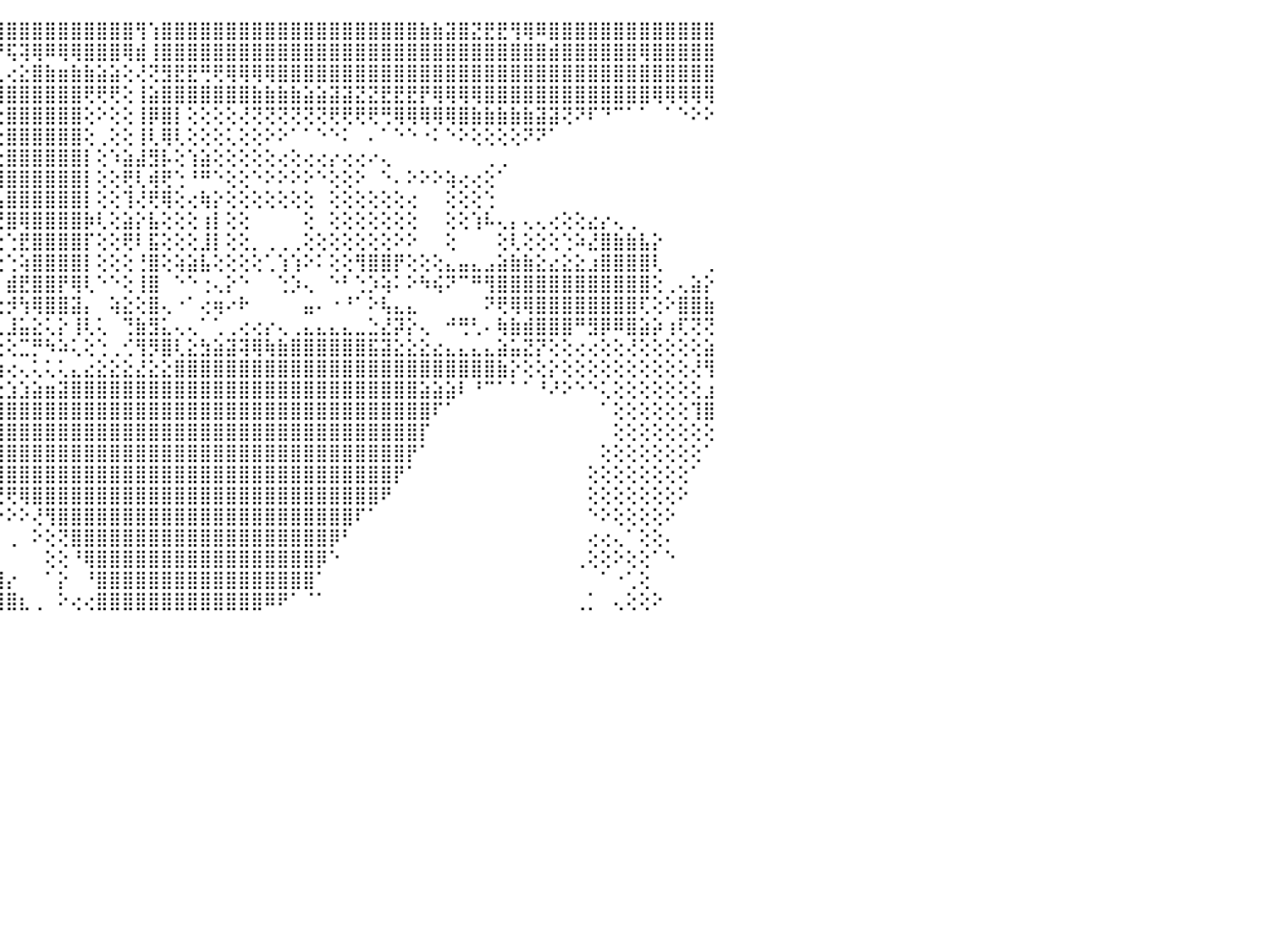

⢔⢕⢕⢕⢱⣷⣷⣷⣷⣿⣷⣧⡕⣿⢿⢏⣧⢸⣿⡕⣿⣗⣇⢕⢕⣿⡇⢸⣿⡿⠞⣻⣵⣷⣾⣿⣿⣿⣿⣿⣿⣿⣿⣿⣿⣿⣿⣿⣿⣿⣿⣿⣿⣿⣿⢻⢱⣿⣿⣿⣿⣿⣿⣿⣿⣿⣿⣿⣿⣿⣿⣿⣿⣿⣿⣿⣿⣷⣷⣽⣿⣝⣟⣟⢻⢿⠿⣿⣿⣿⣿⣿⣿⣿⣿⣿⣿⣿⣿⣿⠀
⢕⢕⢕⣵⣾⣿⣿⣿⣿⢿⢿⢿⢿⣇⢕⢅⣾⣮⡟⢏⢿⣿⣷⣕⡱⣿⣟⣹⣿⣿⣿⣿⣿⣿⣿⣿⣿⣿⣿⣿⣿⣿⡿⢿⡟⢯⢽⢿⠿⢿⢿⣿⣿⣿⢿⣾⢸⣿⣿⣿⣿⣿⣿⣿⣿⣿⣿⣿⣿⣿⣿⣿⣿⣿⣿⣿⣿⣿⣿⣿⣿⣿⣿⣿⣿⣿⣿⣾⣿⣿⣿⣿⣿⣿⢿⣿⣿⣿⣿⣿⠀
⢕⢕⢕⢟⣟⣟⣟⣟⡟⢕⢞⢗⣱⣿⡧⢱⣧⡕⣿⣇⡜⢏⣝⣵⣶⣿⣿⣿⣿⣿⣿⣿⣿⣿⣿⣿⣿⣿⡿⢯⠝⢃⢙⢅⢅⢔⣕⣿⣷⣶⣷⣷⣵⣵⢕⢜⢝⣻⣟⣟⢛⢟⢿⢿⢿⢿⣿⣿⣿⣿⣿⣿⣿⣿⣿⣿⣿⣿⣿⣿⣿⣿⣿⣿⣿⣿⣿⣿⣿⣿⣿⣿⣿⣿⣿⣿⣿⣿⣿⣿⠀
⣕⡕⣽⣿⣿⣿⣿⣿⣿⣷⣵⣵⣟⡿⢧⢸⣿⣗⣿⣷⣷⣿⣿⣿⣿⣿⣿⣿⣿⣿⡿⢟⢟⠝⢝⢘⢝⢅⢔⢔⢕⢕⢕⢕⢽⣿⣿⣿⣿⣿⣿⢟⢟⢟⢕⢸⣵⣿⣿⣿⣿⣿⣿⣿⣷⣷⣷⣷⣵⣵⣽⣽⣝⣝⣟⣟⣟⡟⢿⢿⢿⢿⣿⣿⣿⣿⣿⣿⣿⣿⣿⣿⣿⣿⣿⢿⢿⢿⢿⢿⠀
⣿⣿⣿⣿⣿⣿⣿⣿⣿⣿⣿⣿⣧⢿⣿⣿⣿⣿⣿⣿⣿⣿⣿⣿⣿⡿⢿⠟⢇⢙⢅⢕⢕⢕⢕⢕⢕⢕⢕⢕⢑⠑⠁⠀⢕⣿⣿⣿⣿⣿⣿⢕⠕⢕⢕⢸⡿⣿⡇⢕⢕⢕⢕⢜⢝⢝⢝⢝⢝⢝⢟⢟⢟⢟⢛⢿⢿⢿⢿⢿⣿⣷⣷⣷⣷⣷⣽⣽⢝⠝⠏⠙⠉⠁⠁⠀⠁⠑⠕⠕⠀
⣿⣿⣿⣿⣿⣿⣿⣿⣿⣿⣿⣿⣿⢱⣿⢟⢟⡿⢿⢟⠟⢝⢑⢌⢕⢔⢕⢕⢕⢕⢕⢕⠕⢕⢕⢕⢕⢕⢕⢕⢕⠀⠀⠀⢕⣿⣿⣿⣿⣿⣿⢕⢀⢕⢕⢸⢇⢿⢇⢕⢕⢕⢅⢕⢕⠕⠕⠁⠁⠑⠑⠅⠀⠄⠁⠑⠑⠐⠅⠑⠕⢕⢕⢕⢕⠝⠝⠁⠀⠀⠀⠀⠀⠀⠀⠀⠀⠀⠀⠀⠀
⢿⣿⣿⣿⣿⣿⣿⣿⢏⢕⢜⢻⣿⣷⣵⣕⢕⢅⢔⢕⠕⠕⢕⢕⢕⢕⢕⢕⢕⢑⢕⢕⢕⠑⠀⠀⠀⠀⠀⠀⢄⠀⠀⠀⣕⣿⣿⣿⣿⣿⣿⡇⢕⠱⣵⣼⣻⡧⢕⢱⣵⢕⢕⢕⢕⢕⢔⢕⢔⢔⡔⢔⢔⠔⢄⠀⠀⠀⠀⠀⠀⠀⢀⢀⠀⠀⠀⠀⠀⠀⠀⠀⠀⠀⠀⠀⠀⠀⠀⠀⠀
⣱⣿⣿⣿⣿⣿⢿⢕⢕⢕⢕⢕⢏⢝⣟⣏⡕⠕⢕⢕⢔⢄⠁⠁⠀⠀⠀⠀⠱⣾⣿⣧⡕⠀⢄⢄⢄⢔⢔⢔⢕⢄⢕⢔⢿⣿⣿⣿⣿⣿⣿⡇⢕⢕⢟⢇⢾⢟⢑⠘⠛⠑⢕⢕⠑⠕⠕⠕⠕⠑⢕⢕⠕⠀⠑⠄⠕⠕⠕⢵⢔⢔⢕⠁⠀⠀⠀⠀⠀⠀⠀⠀⠀⠀⠀⠀⠀⠀⠀⠀⠀
⣿⢟⢝⢝⢕⢕⢕⢕⢕⢕⢕⢕⢕⢕⢕⢕⢕⢕⢕⢕⢕⢕⢄⢄⢔⢕⢱⢷⢸⣿⣿⣿⡇⠁⢁⢁⢅⣥⣥⣤⢅⢕⢕⢄⢠⣿⣿⣿⣿⣿⣿⡇⢕⢕⢹⢜⢟⢿⢕⢔⢷⡕⢕⢕⢕⢕⢕⢕⢕⠀⢕⢕⢕⢕⢕⢕⢔⠀⠀⢕⢕⢕⢑⠀⠀⠀⠀⠀⠀⠀⠀⠀⠀⠀⠀⠀⠀⠀⠀⠀⠀
⣿⢕⢕⢕⢕⢕⢕⢕⢕⢕⢕⢕⢕⡕⢕⢵⣷⢇⡕⢕⢕⢕⢸⢄⢔⢔⢕⠀⢔⢹⢿⢿⢇⢕⢕⢕⢕⣿⣿⢹⢕⢕⢕⢕⢜⣿⢿⣿⣿⣿⣿⡷⢇⢕⣵⡕⣧⢕⢕⢕⢰⡇⢕⢕⠀⠀⠀⠀⢕⠀⢕⢕⢕⢕⢕⢕⢕⠀⠀⢕⢕⢱⠧⢄⡄⢄⢄⢔⢕⢕⣔⡔⢄⢀⠀⠀⠀⠀⠀⠀⠀
⣿⡕⢕⢕⢕⢕⢕⢕⢕⢕⢕⢕⢕⢕⢵⢾⣷⡷⡕⢕⣕⣕⣕⣕⣕⣕⡕⠅⢕⢕⢿⢿⢧⢅⢕⢕⢕⢟⢻⢜⢕⢕⢕⢕⢕⢑⣟⣿⣿⣿⣿⡏⢕⢕⢟⠇⣯⢕⢕⢕⣸⡇⢕⢕⡀⢀⢀⢀⢕⢕⢕⢕⢕⢕⢕⠕⠕⠀⠀⢕⠀⠀⠀⢕⢇⢕⢕⢕⢑⠵⣜⣿⣷⣷⣧⡕⠀⠀⠀⠀⠀
⣿⡇⢕⢕⢕⢕⢕⢕⢕⢕⡕⢝⢝⡕⢔⢔⢔⡠⢎⢝⢝⢝⣽⣯⢍⢍⠉⠉⠉⠉⢪⡔⢳⢕⢕⢕⢕⢅⢅⢅⢕⢕⢕⢕⢑⢑⢵⣿⣿⣿⣿⡇⢕⢕⢕⢘⣿⢕⢵⣵⣧⢕⢕⢕⢕⢁⢱⢱⠕⠅⢕⢕⢻⣿⣿⡟⢕⢕⢕⣄⣤⣄⣠⣵⣷⣷⣕⣔⣕⣕⣰⣿⣿⣿⣿⢇⠀⠀⠀⢀⠀
⣿⢇⢕⢕⢕⢕⢕⢕⣞⡟⠑⢜⢅⢕⢀⣼⣧⣷⣷⣷⣷⣿⣽⣞⣞⣳⣶⣴⣴⣦⣔⣱⢕⢕⢄⣷⣶⢕⢕⢕⢕⢘⢕⠁⠀⣾⣟⣿⣿⡟⢿⢇⠑⠑⢕⢸⣿⠀⠑⠑⢐⢄⡕⠑⠀⠀⢑⡱⢄⠀⠑⠃⢑⡱⢵⠅⠕⠳⢮⠝⠉⠛⢻⣿⣿⣿⣿⣿⣿⣿⣿⣿⣿⣿⣿⢕⢀⢄⣵⡕⠀
⢇⢕⢕⢕⢕⢕⢕⠀⠅⢕⠕⢔⠜⠗⠇⠜⣿⣿⣿⡏⠹⣿⣿⣿⣿⣿⣿⣿⣿⣿⣿⣿⢕⢜⢕⠿⠻⣕⠗⢔⡤⠁⢀⠁⢐⡺⢳⢿⣿⣿⣽⡄⠀⢵⣕⢕⣿⢄⠐⠁⢔⢶⠔⠗⠀⠀⠀⠀⣤⠄⠐⠘⠁⠕⢧⣄⣄⠀⠀⠀⠀⠀⠝⢟⢿⢿⣿⣿⣿⣿⣿⣿⣿⣿⢏⢕⠕⣿⣿⣷⠀
⣧⣥⣵⣕⣕⣱⣧⡑⢕⢅⣔⡑⢀⢀⢀⠀⠁⢑⢙⠁⠀⠉⠉⠹⠍⠍⠍⠍⠅⠅⠁⢀⢕⢕⢄⢄⢄⢝⠀⠀⢄⠀⠄⠀⢄⣸⣥⣕⢅⡕⢸⢇⢅⠀⢙⣷⣻⣅⢄⢄⠁⢁⢀⢔⢔⡔⢄⢀⣄⣄⣄⣄⣀⣑⣜⡽⡕⢄⠀⠚⢛⢃⠄⢷⣷⣾⣿⣿⣿⠛⣻⡿⠿⣿⣵⡵⢰⢏⢝⢝⠀
⠻⣿⣿⣿⣿⣿⣿⣿⠕⢕⢜⣾⣻⣷⣕⣔⣐⣄⡄⢀⢀⢀⢀⢀⢀⢀⢀⢀⢀⢀⢀⣕⣳⣷⣷⣷⣷⣵⣥⣷⣳⣶⢶⢷⢕⢕⣉⡛⠳⠵⢅⢕⢑⢀⢊⢻⡻⣿⢇⣕⣳⣵⣽⢽⢿⢷⣷⣿⣿⣿⣿⣿⣿⣯⣽⣕⣕⣕⣔⣄⣄⣄⣄⣵⣥⣝⡝⢕⢕⢔⢔⢕⢕⢜⢕⢕⢕⢕⢕⣵⠀
⠀⠈⠙⢿⣿⣿⣿⣿⡔⢕⢕⢹⣿⣿⣿⣿⣿⣿⣷⣷⣵⣵⣵⣵⣵⣵⣷⣷⣷⣷⣷⣷⣿⣿⣿⣿⣿⣿⣿⣿⣿⣿⣿⢿⢷⢔⢄⢅⢅⢅⣄⣔⣕⣕⣕⣜⣕⣕⣿⣿⣿⣿⣿⣿⣿⣿⣿⣿⣿⣿⣿⣿⣿⣿⣿⣿⣿⣿⣿⣿⣿⣿⣿⣷⡕⢕⢕⡕⢕⢕⢕⢕⢕⢕⢕⢕⢕⢕⢜⢻⠀
⠀⠀⠀⠀⠁⠙⠛⠛⠇⢕⢕⢸⣿⣿⣿⣿⣿⣿⣿⣿⣿⣿⣿⣿⣿⣿⣿⣿⣿⣿⣿⣿⣿⣿⣿⣿⣿⣿⣿⣿⣿⣯⣵⣜⣕⣱⣱⣵⣶⣽⣿⣿⣿⣿⣿⣿⣿⣿⣿⣿⣿⣿⣿⣿⣿⣿⣿⣿⣿⣿⣿⣿⣿⣿⣿⣿⣿⣵⣵⣵⠇⠘⠉⠁⠁⠁⠘⠜⠕⠑⠑⢅⢕⢕⢕⢕⢕⢕⢕⣰⠀
⠀⠀⠀⠀⠀⠀⠀⠀⠀⠕⢕⢕⣿⣿⣿⣿⣿⣻⣿⣿⣿⣿⣟⣟⣽⣽⣿⣿⣿⣿⣿⣿⣿⣿⣿⣿⣿⣿⣿⣿⣿⣿⣿⣿⣿⣿⣿⣿⣿⣿⣿⣿⣿⣿⣿⣿⣿⣿⣿⣿⣿⣿⣿⣿⣿⣿⣿⣿⣿⣿⣿⣿⣿⣿⣿⣿⣿⣿⠏⠁⠀⠀⠀⠀⠀⠀⠀⠀⠀⠀⠀⠁⢕⢕⢕⢕⢕⢕⢹⣿⠀
⠀⠀⠀⠀⠀⠀⠀⠀⠀⠀⠁⢕⣿⣿⣿⣿⣿⣿⣿⣿⣿⣿⣿⣿⣿⣿⣿⣿⣿⣿⣿⣿⣿⣿⣿⣿⣿⣿⣿⣿⣿⣿⣿⣿⣿⣿⣿⣿⣿⣿⣿⣿⣿⣿⣿⣿⣿⣿⣿⣿⣿⣿⣿⣿⣿⣿⣿⣿⣿⣿⣿⣿⣿⣿⣿⣿⣿⡏⠀⠀⠀⠀⠀⠀⠀⠀⠀⠀⠀⠀⠀⠀⢕⢕⢕⢕⢕⢕⢕⢕⠀
⠀⠀⠀⠀⠀⠀⠀⠀⠀⠀⠀⠑⢸⣿⣿⣿⣿⣿⣿⣿⣿⣿⣿⣿⣿⣿⣿⣿⣿⣿⣿⣿⣿⣿⣿⣿⣿⣿⣿⣿⣿⣿⣿⣿⣿⣿⣿⣿⣿⣿⣿⣿⣿⣿⣿⣿⣿⣿⣿⣿⣿⣿⣿⣿⣿⣿⣿⣿⣿⣿⣿⣿⣿⣿⣿⣿⡟⠁⠀⠀⠀⠀⠀⠀⠀⠀⠀⠀⠀⠀⠀⢕⢕⢕⢕⢕⢕⢕⢕⠁⠀
⠀⠀⠀⠀⠀⠀⠀⠀⠀⠀⠀⠀⠕⣿⣿⣿⣿⣿⣿⣿⣿⣿⣿⣿⣿⣿⣿⣿⣿⣿⣿⣿⣿⣿⣿⣿⣿⣿⣿⣿⣿⣿⣿⣿⣿⣿⣿⣿⣿⣿⣿⣿⣿⣿⣿⣿⣿⣿⣿⣿⣿⣿⣿⣿⣿⣿⣿⣿⣿⣿⣿⣿⣿⣿⣿⡟⠁⠀⠀⠀⠀⠀⠀⠀⠀⠀⠀⠀⠀⠀⢕⢕⢕⢕⢕⢕⢕⢕⠁⠀⠀
⠀⠀⠀⠀⠀⠀⠀⠀⠀⠀⠀⠀⠀⢻⣿⣿⣿⣿⣿⣿⣿⣿⣿⣿⣿⣿⣿⣿⣿⣿⣿⣿⣿⣿⣿⣿⣿⣿⣿⣿⣿⣿⣿⣿⢟⢟⢿⣿⣿⣿⣿⣿⣿⣿⣿⣿⣿⣿⣿⣿⣿⣿⣿⣿⣿⣿⣿⣿⣿⣿⣿⣿⣿⣿⠟⠀⠀⠀⠀⠀⠀⠀⠀⠀⠀⠀⠀⠀⠀⠀⢕⢕⢕⢕⢕⢕⢕⠕⠀⠀⠀
⠀⠀⠀⠀⠀⠀⠀⠀⠀⠀⠀⠀⠀⢸⣿⣿⣿⣿⣿⣿⣿⣿⣿⣿⣿⣿⣿⣿⣿⣿⣿⣿⣿⣿⣿⣿⣿⣿⣿⣿⣿⣿⣿⣏⠑⠕⠕⢜⢻⣿⣿⣿⣿⣿⣿⣿⣿⣿⣿⣿⣿⣿⣿⣿⣿⣿⣿⣿⣿⣿⣿⣿⠏⠁⠀⠀⠀⠀⠀⠀⠀⠀⠀⠀⠀⠀⠀⠀⠀⠀⠑⠕⢕⢕⢕⢕⠕⠀⠀⠀⠀
⠀⠀⠀⠀⠀⠀⠀⠀⠀⠀⠀⠀⠀⠁⣿⣿⣿⣿⣿⣿⣿⣿⣿⣿⣿⣿⣿⣿⣿⣿⣿⣿⣿⣿⣿⣿⣿⣿⣿⣿⣿⣿⣿⣿⠄⢀⠀⠕⢕⢝⣿⣿⣿⣿⣿⣿⣿⣿⣿⣿⣿⣿⣿⣿⣿⣿⣿⣿⣿⣿⡿⠃⠀⠀⠀⠀⠀⠀⠀⠀⠀⠀⠀⠀⠀⠀⠀⠀⠀⠀⢔⢔⢄⠁⢕⢕⠄⠀⠀⠀⠀
⠀⠀⠀⠀⠀⠀⠀⠀⠀⠀⠀⠀⠀⠀⢹⣿⣿⣿⣿⣿⣿⣿⣿⣿⣿⣿⣿⣿⣿⣿⣿⣿⣿⣿⣿⣿⣿⣿⣿⣿⣿⣿⣿⣿⡇⠀⠀⠀⢕⢕⠘⢿⣿⣿⣿⣿⣿⣿⣿⣿⣿⣿⣿⣿⣿⣿⣿⣿⣿⡿⠑⠀⠀⠀⠀⠀⠀⠀⠀⠀⠀⠀⠀⠀⠀⠀⠀⠀⠀⢀⢕⢕⠕⢕⢕⠁⠑⠀⠀⠀⠀
⠀⠀⠀⠀⠀⠀⠀⠀⢀⢔⢕⠀⠀⢔⢸⣿⣿⣿⣿⣿⣿⣿⣿⣿⣿⣿⣿⣿⣿⣿⣿⣿⣿⣿⣿⣿⣿⣿⣿⣿⣿⣿⣿⣿⣿⡔⠀⠀⠁⡕⠀⠘⣿⣿⣿⣿⣿⣿⣿⣿⣿⣿⣿⣿⣿⣿⣿⣿⣿⠁⠀⠀⠀⠀⠀⠀⠀⠀⠀⠀⠀⠀⠀⠀⠀⠀⠀⠀⠀⠀⠀⠁⠐⢁⢕⠀⠀⠀⠀⠀⠀
⠀⠀⠀⠀⠀⠀⠀⢄⢕⢕⢜⠀⠀⠀⢸⣿⣿⣿⣿⣿⣿⣿⣿⣿⣿⣿⣿⣿⣿⣿⣿⣿⣿⣿⣿⣿⣿⣿⣿⣿⣿⣿⣿⣿⣿⣿⣆⢀⠀⠕⢔⢔⣿⣿⣿⣿⣿⣿⣿⣿⣿⣿⣿⣿⣿⠿⠟⠁⠈⠁⠀⠀⠀⠀⠀⠀⠀⠀⠀⠀⠀⠀⠀⠀⠀⠀⠀⠀⠀⢀⡁⠀⢄⢕⢕⠕⠀⠀⠀⠀⠀
⠀⠀⠀⠀⠀⠀⠀⠀⠀⠀⠀⠀⠀⠀⠀⠀⠀⠀⠀⠀⠀⠀⠀⠀⠀⠀⠀⠀⠀⠀⠀⠀⠀⠀⠀⠀⠀⠀⠀⠀⠀⠀⠀⠀⠀⠀⠀⠀⠀⠀⠀⠀⠀⠀⠀⠀⠀⠀⠀⠀⠀⠀⠀⠀⠀⠀⠀⠀⠀⠀⠀⠀⠀⠀⠀⠀⠀⠀⠀⠀⠀⠀⠀⠀⠀⠀⠀⠀⠀⠀⠀⠀⠀⠀⠀⠀⠀⠀⠀⠀⠀